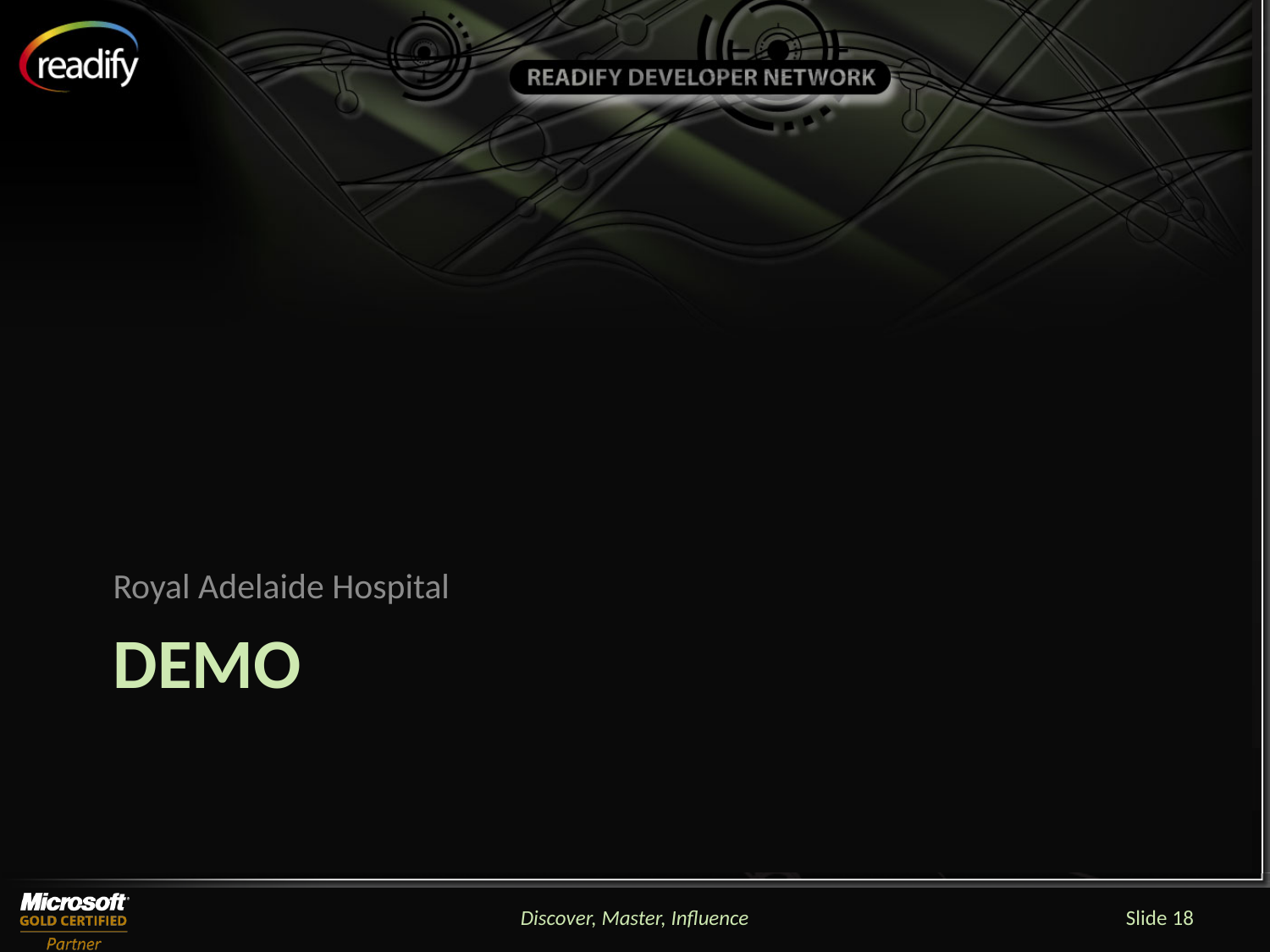

Royal Adelaide Hospital
# DEMO
Discover, Master, Influence
Slide 18